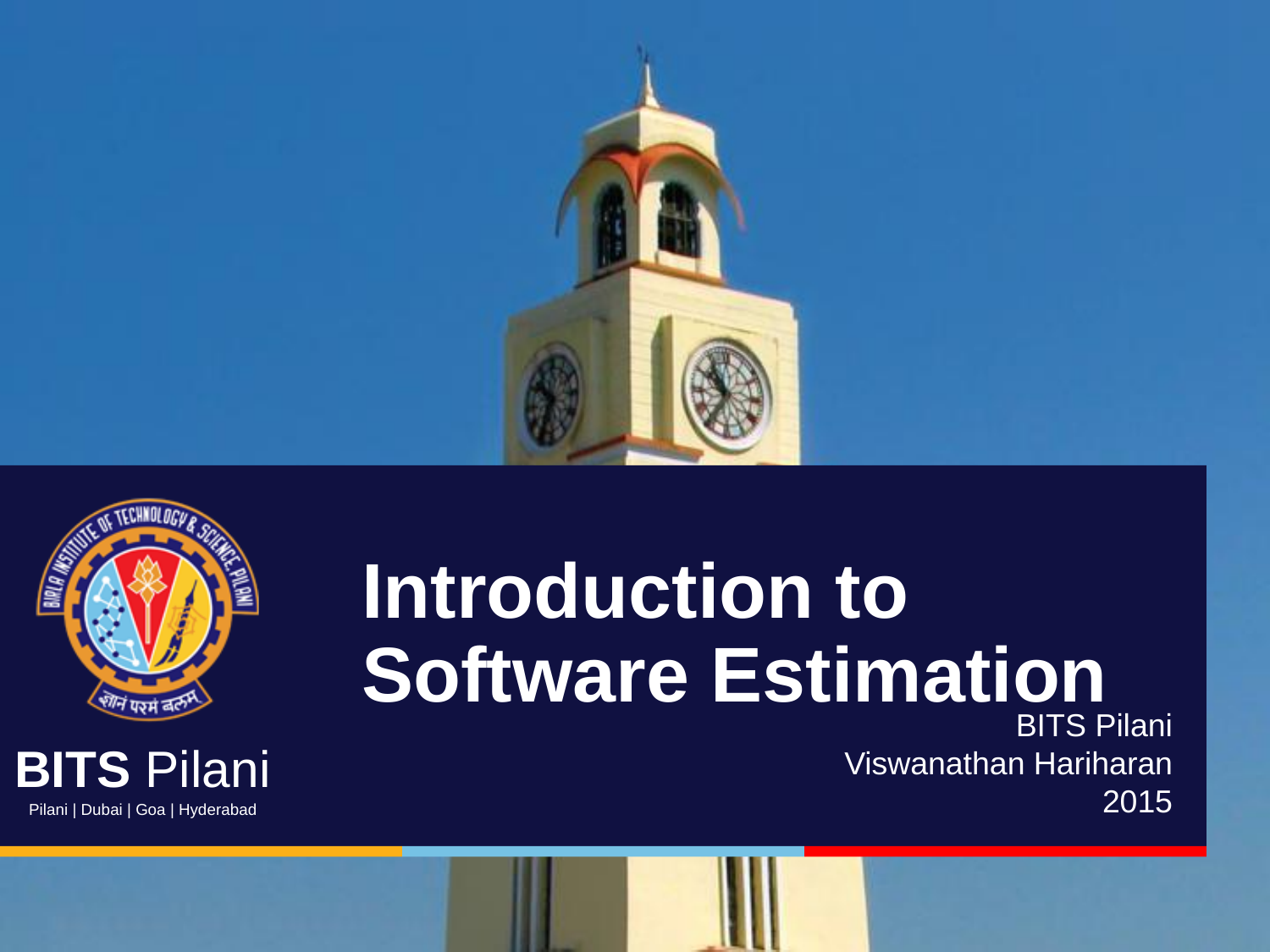

# Introduction to Software Estimation
BITS Pilani
Viswanathan Hariharan
2015